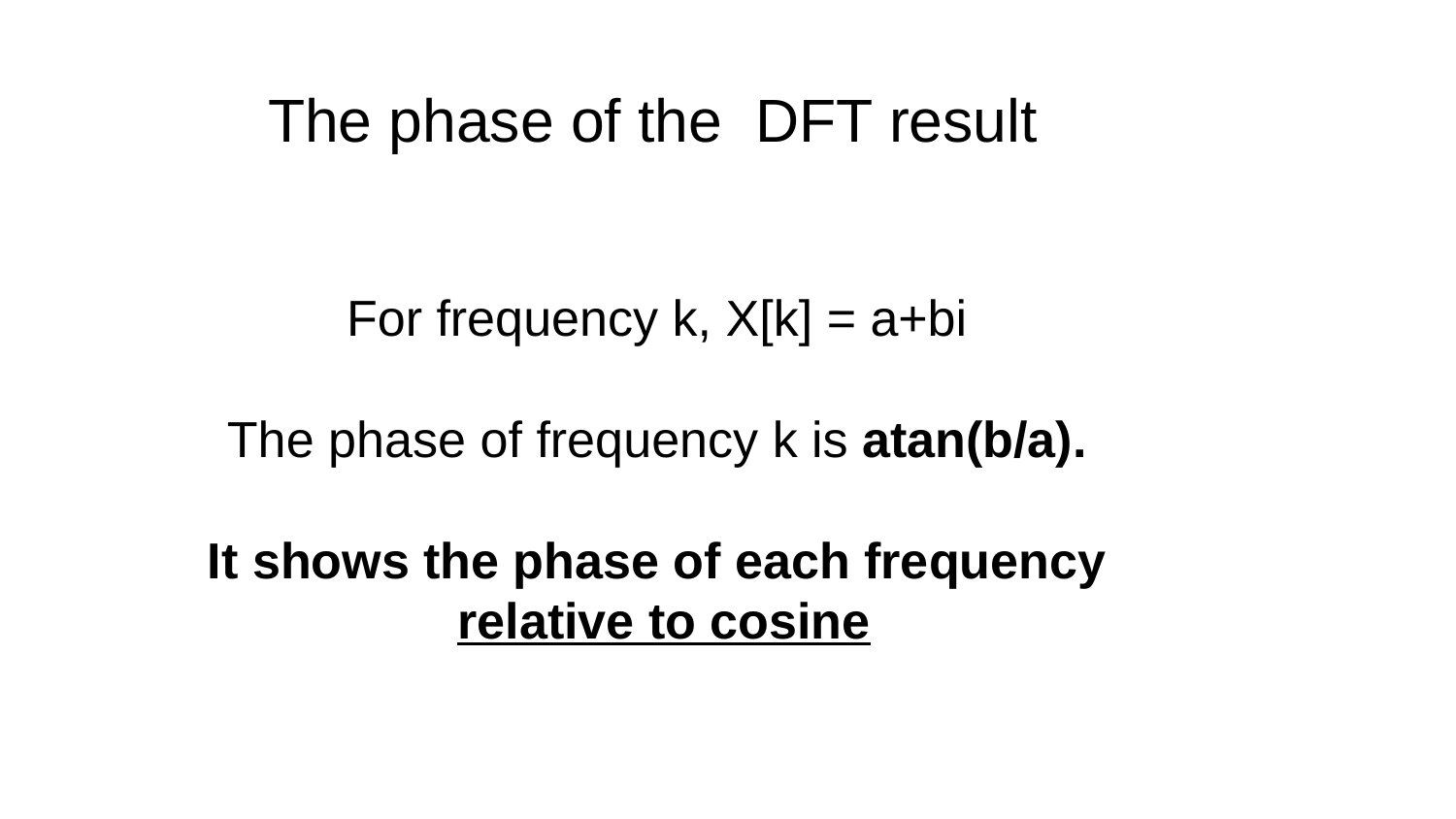

The phase of the  DFT result
For frequency k, X[k] = a+bi

The phase of frequency k is atan(b/a).

It shows the phase of each frequency
 relative to cosine